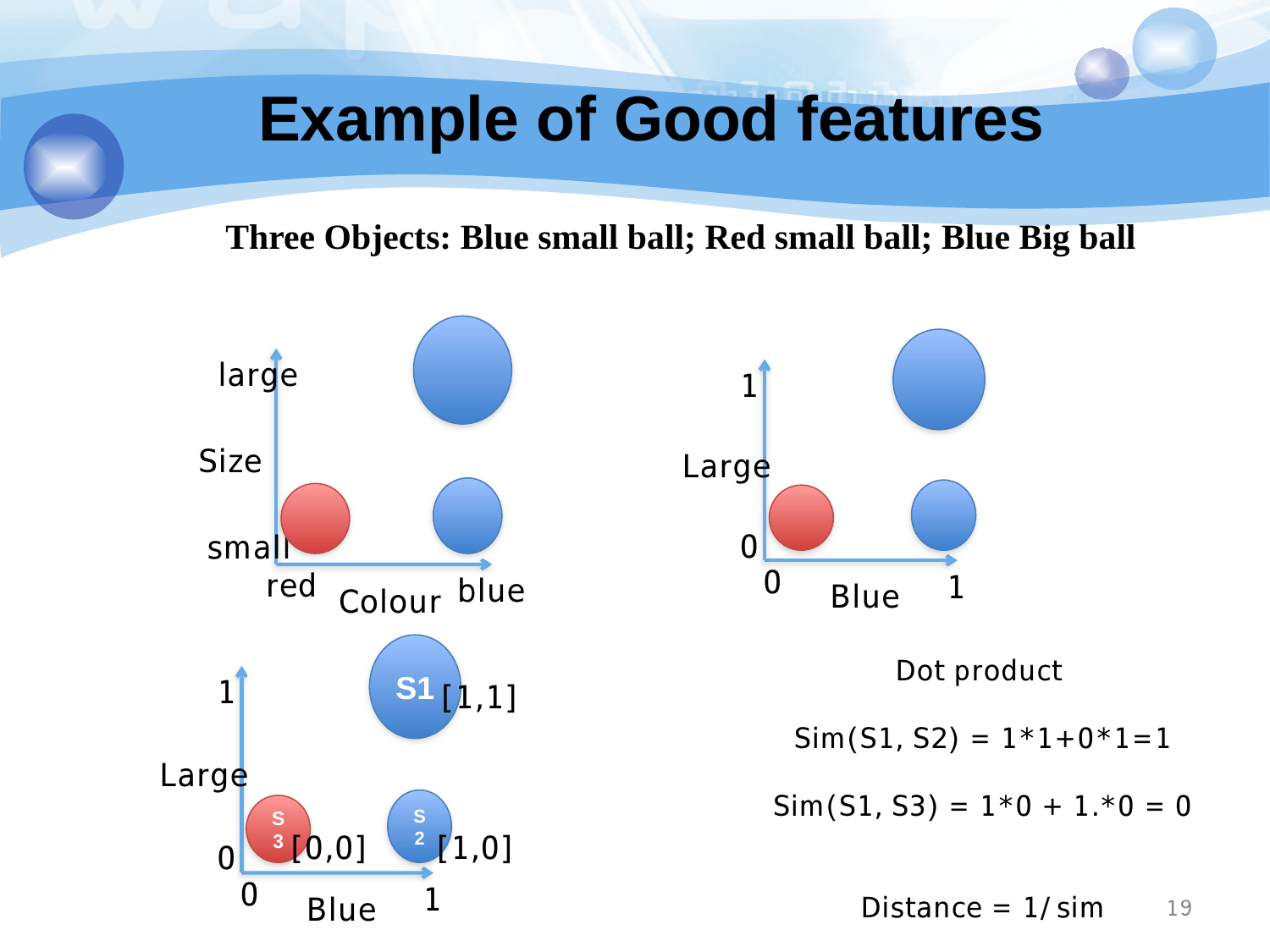

19
# Example of Good features
Three Objects: Blue small ball; Red small ball; Blue Big ball

large
Size

small
red
blue
Colour

1
Large

0
0
1
Blue
S1
1
[1,1]
Large
S2
S3
[0,0]
[1,0]
0
0
1
Blue
Dot product

Sim(S1, S2) = 1*1+0*1=1

Sim(S1, S3) = 1*0 + 1.*0 = 0

Distance = 1/sim